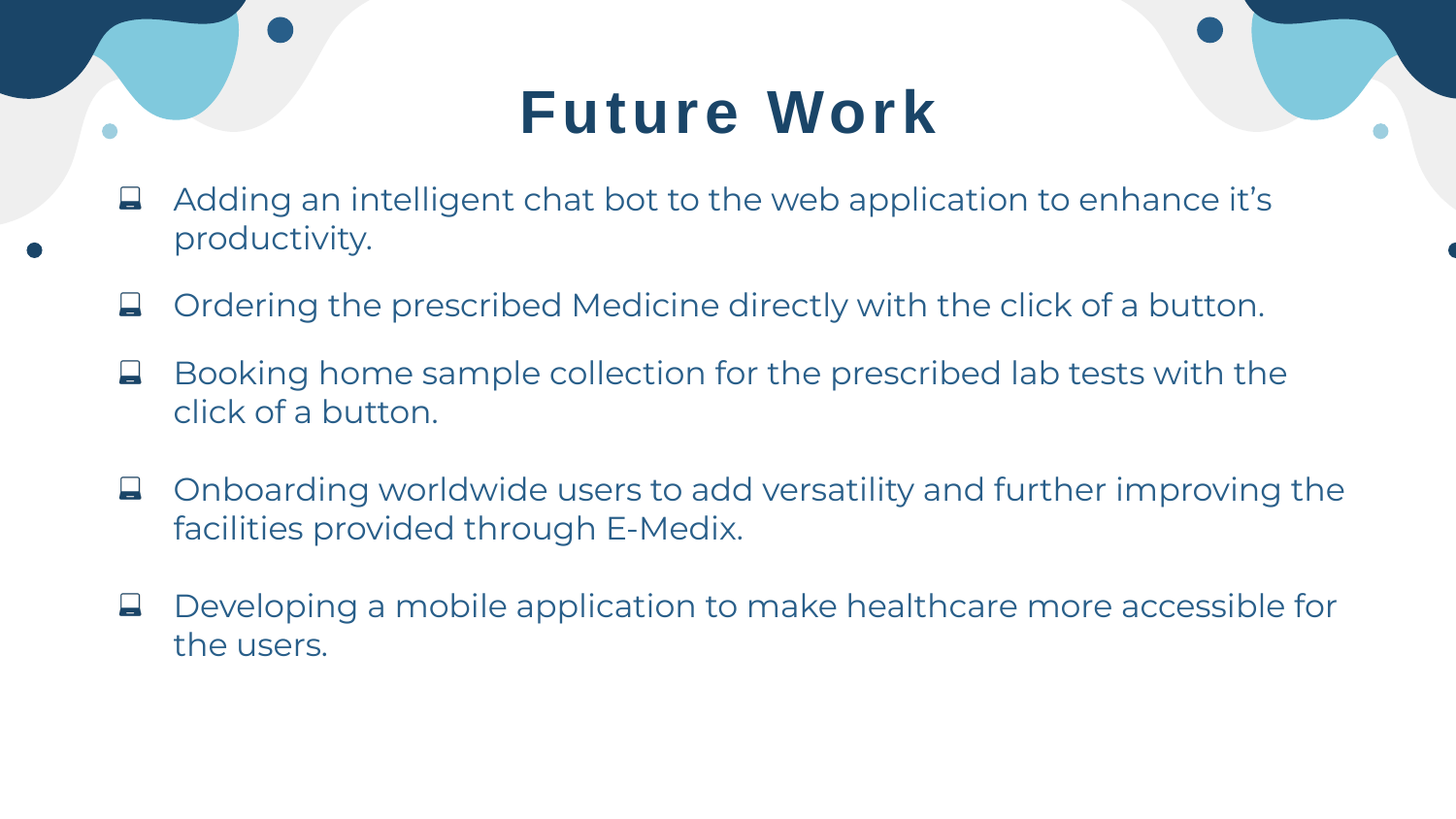

# Future Work
Adding an intelligent chat bot to the web application to enhance it’s productivity.

Ordering the prescribed Medicine directly with the click of a button.

Booking home sample collection for the prescribed lab tests with the click of a button.

Onboarding worldwide users to add versatility and further improving the facilities provided through E-Medix.

Developing a mobile application to make healthcare more accessible for the users.